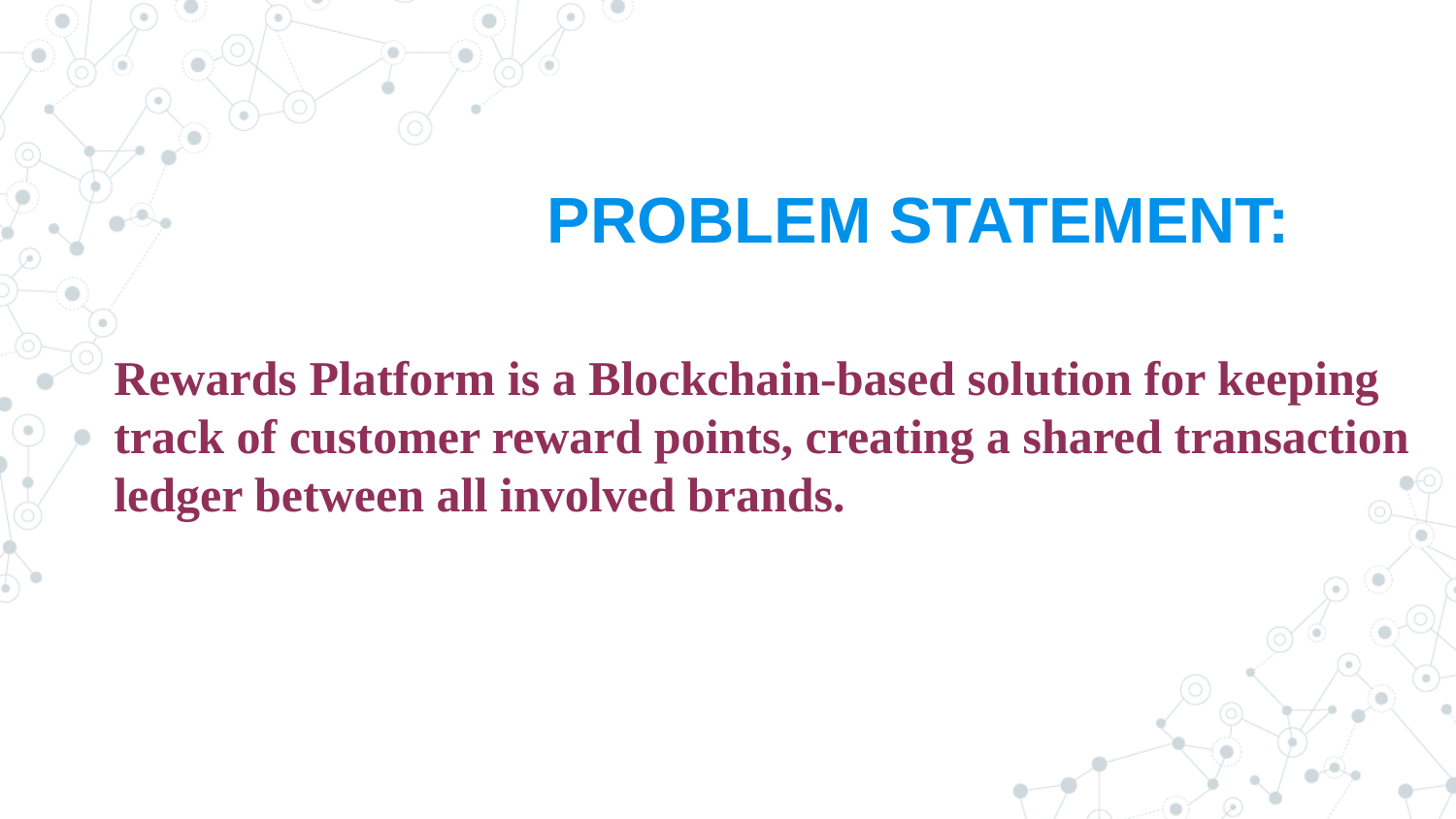

# PROBLEM STATEMENT:
Rewards Platform is a Blockchain-based solution for keeping track of customer reward points, creating a shared transaction ledger between all involved brands.